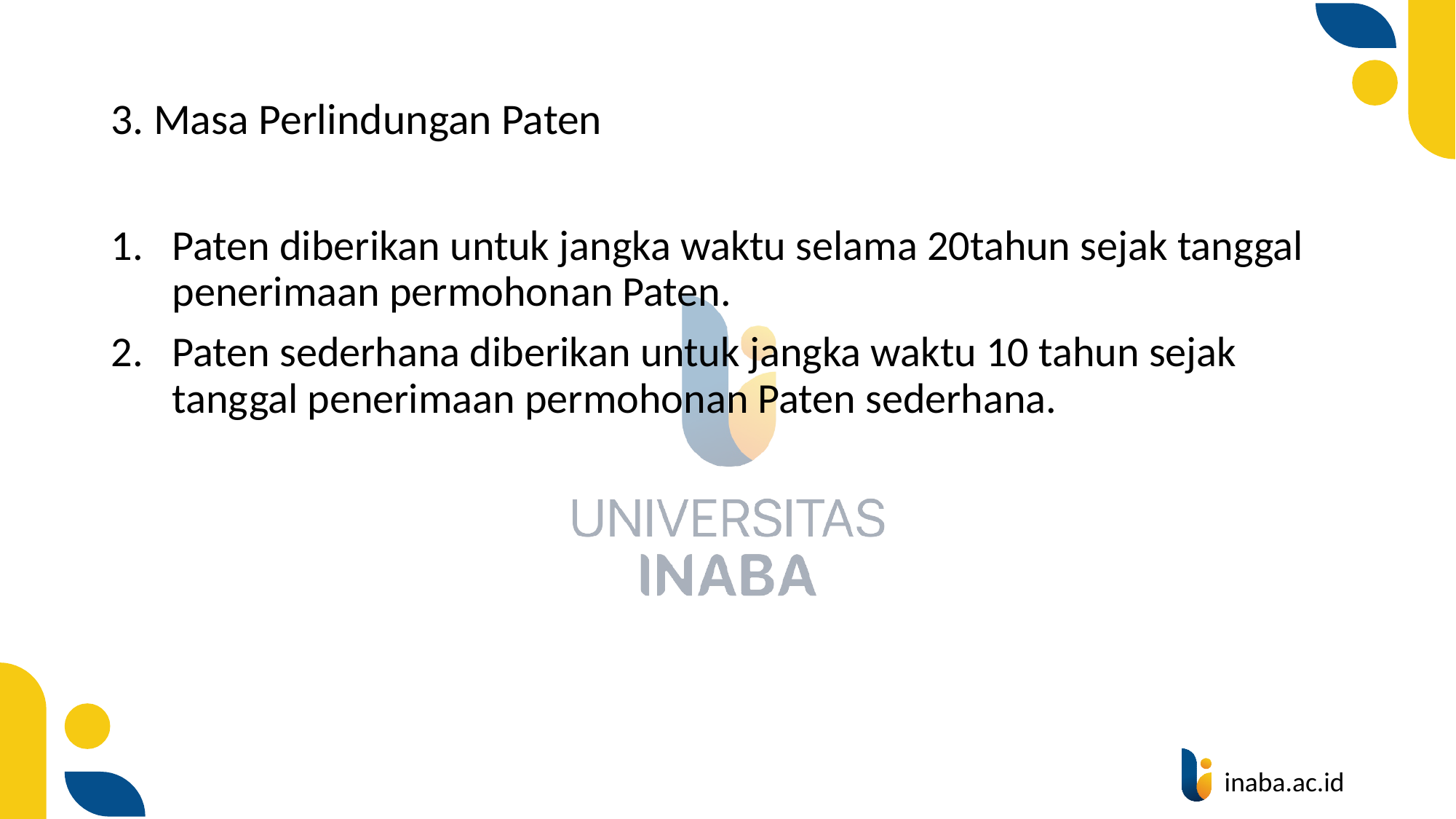

# 3. Masa Perlindungan Paten
Paten diberikan untuk jangka waktu selama 20tahun sejak tanggal penerimaan permohonan Paten.
Paten sederhana diberikan untuk jangka waktu 10 tahun sejak tanggal penerimaan permohonan Paten sederhana.